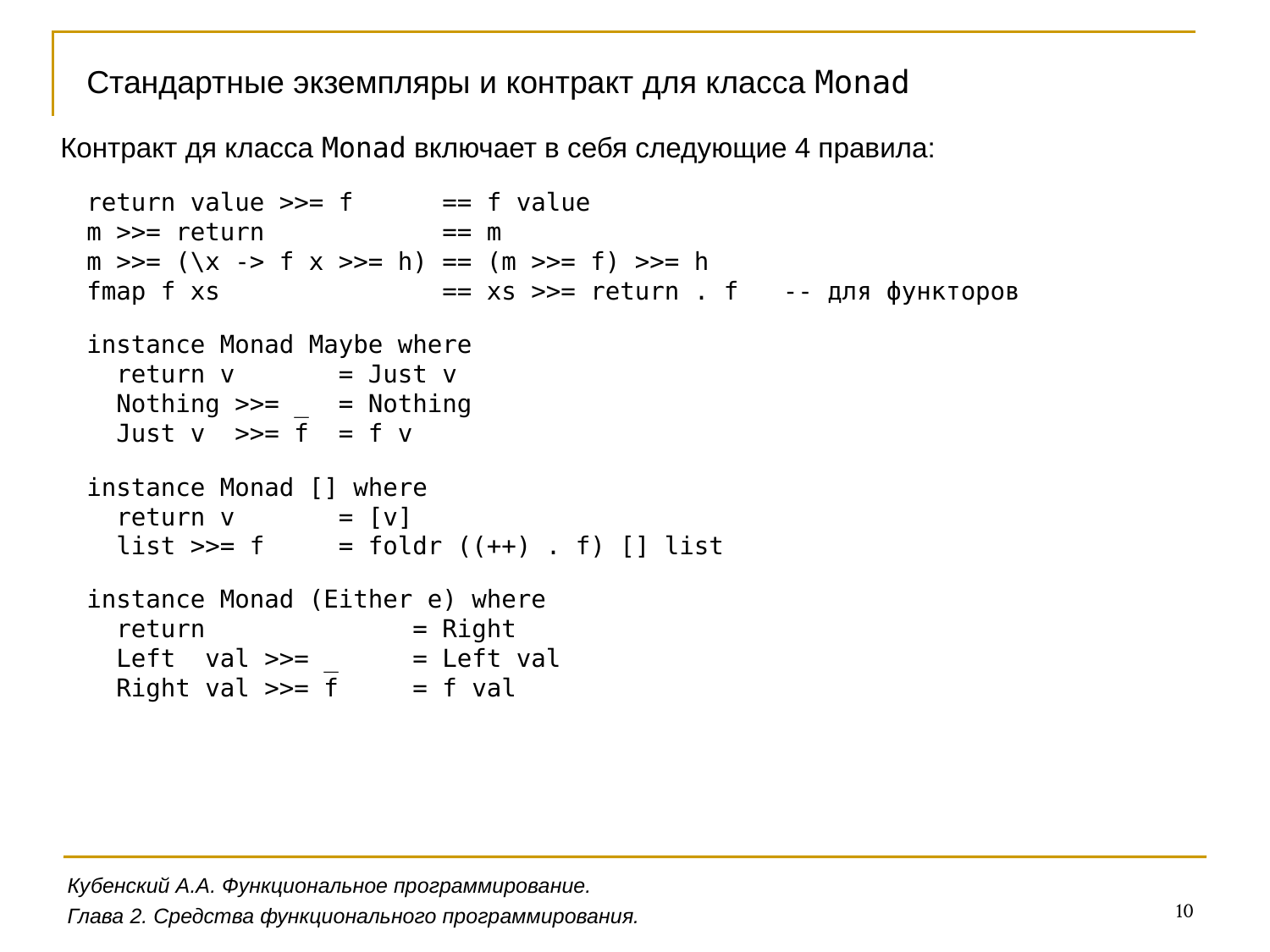

Стандартные экземпляры и контракт для класса Monad
Контракт дя класса Monad включает в себя следующие 4 правила:
return value >>= f      == f value
m >>= return            == m
m >>= (\x -> f x >>= h) == (m >>= f) >>= h
fmap f xs               == xs >>= return . f   -- для функторов
instance Monad Maybe where
  return v       = Just v
  Nothing >>= _  = Nothing
  Just v  >>= f  = f v
instance Monad [] where
  return v       = [v]
  list >>= f     = foldr ((++) . f) [] list
instance Monad (Either e) where
  return              = Right
  Left  val >>= _     = Left val
  Right val >>= f     = f val
Кубенский А.А. Функциональное программирование.
10
Глава 2. Средства функционального программирования.